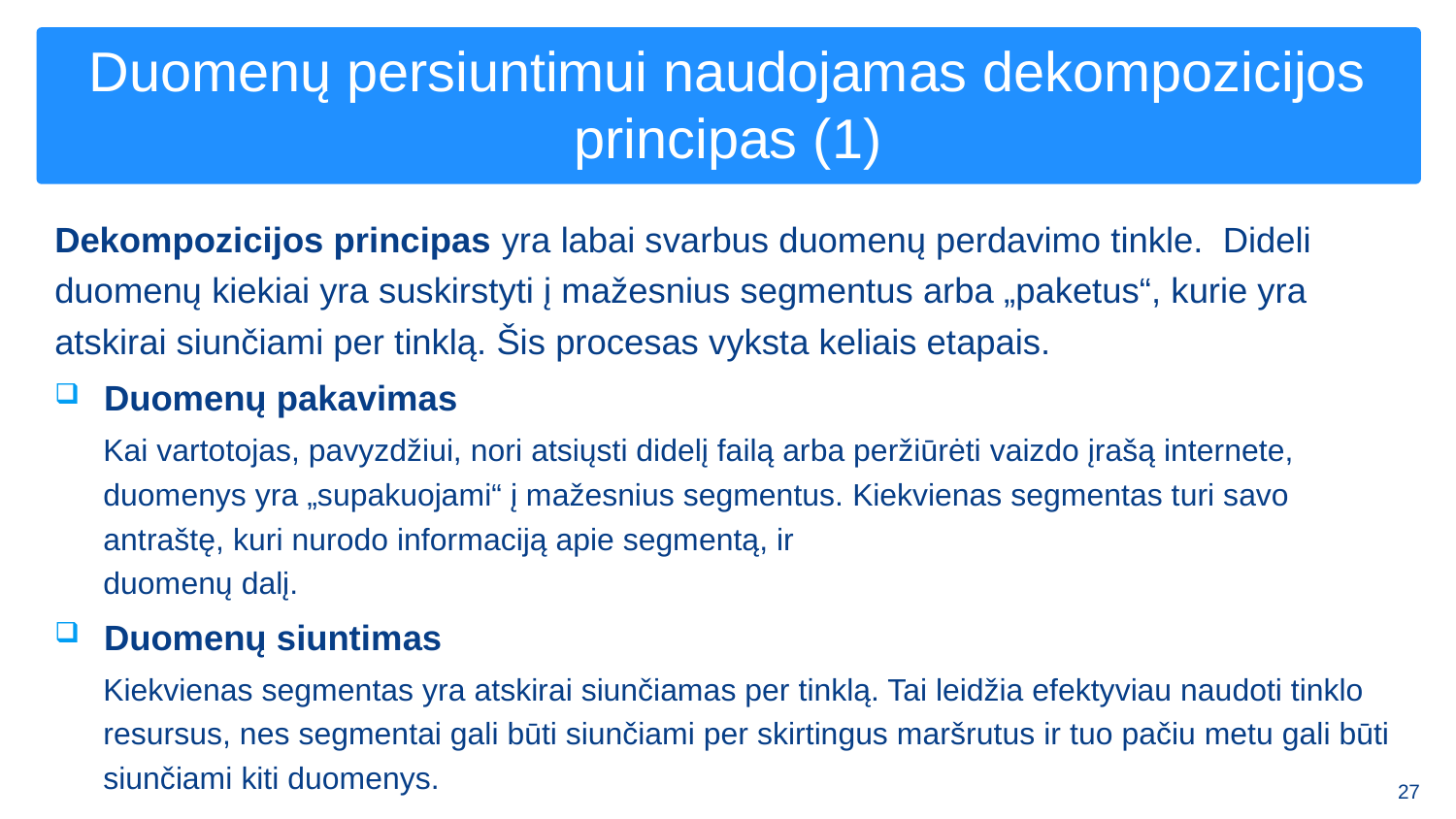

# Duomenų persiuntimui naudojamas dekompozicijos principas (1)
Dekompozicijos principas yra labai svarbus duomenų perdavimo tinkle.  Dideli duomenų kiekiai yra suskirstyti į mažesnius segmentus arba „paketus“, kurie yra atskirai siunčiami per tinklą. Šis procesas vyksta keliais etapais.
Duomenų pakavimas
Kai vartotojas, pavyzdžiui, nori atsiųsti didelį failą arba peržiūrėti vaizdo įrašą internete, duomenys yra „supakuojami“ į mažesnius segmentus. Kiekvienas segmentas turi savo antraštę, kuri nurodo informaciją apie segmentą, ir
duomenų dalį.
Duomenų siuntimas
Kiekvienas segmentas yra atskirai siunčiamas per tinklą. Tai leidžia efektyviau naudoti tinklo resursus, nes segmentai gali būti siunčiami per skirtingus maršrutus ir tuo pačiu metu gali būti siunčiami kiti duomenys.
27